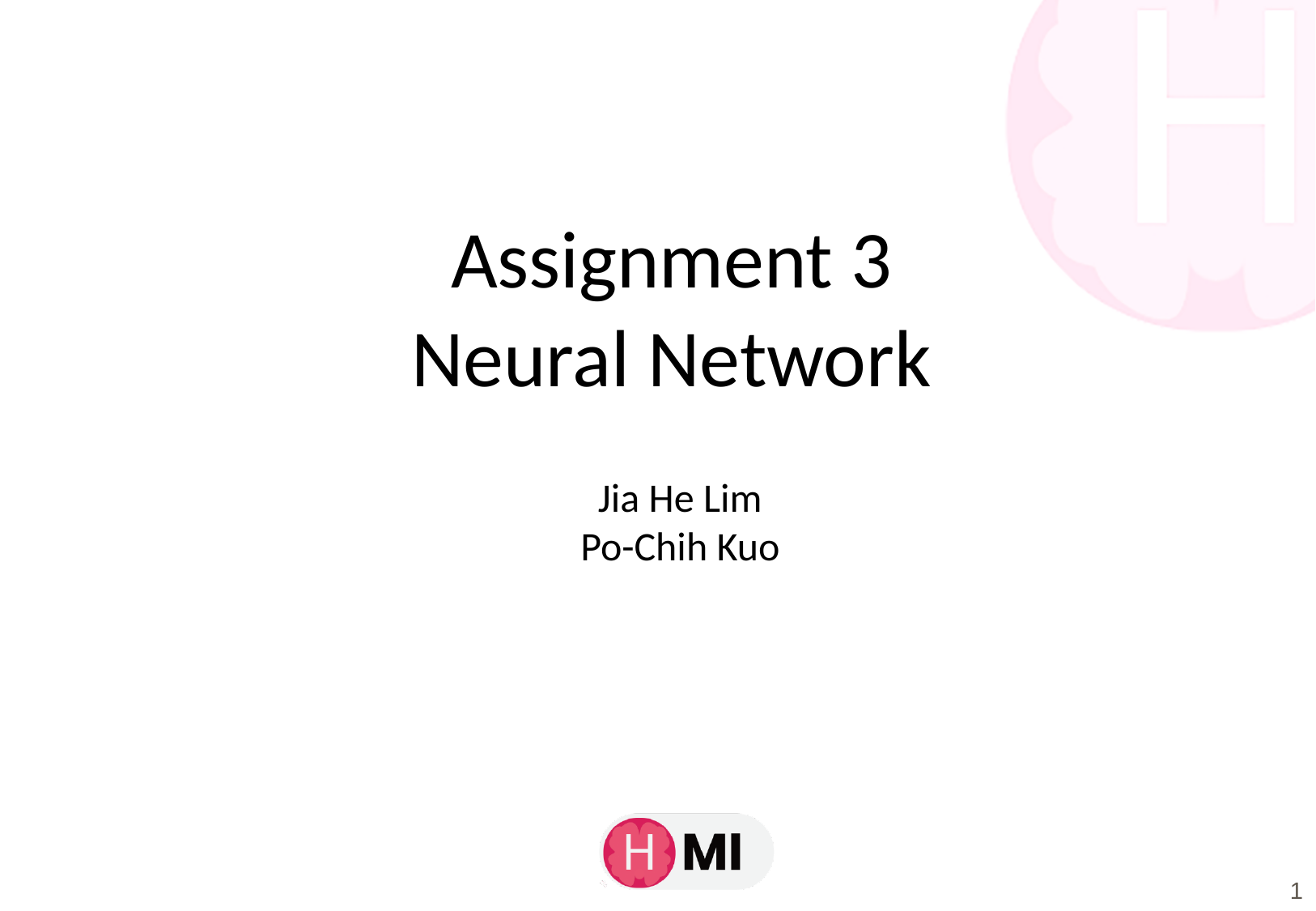

Assignment 3
Neural Network
Jia He Lim
Po-Chih Kuo

1